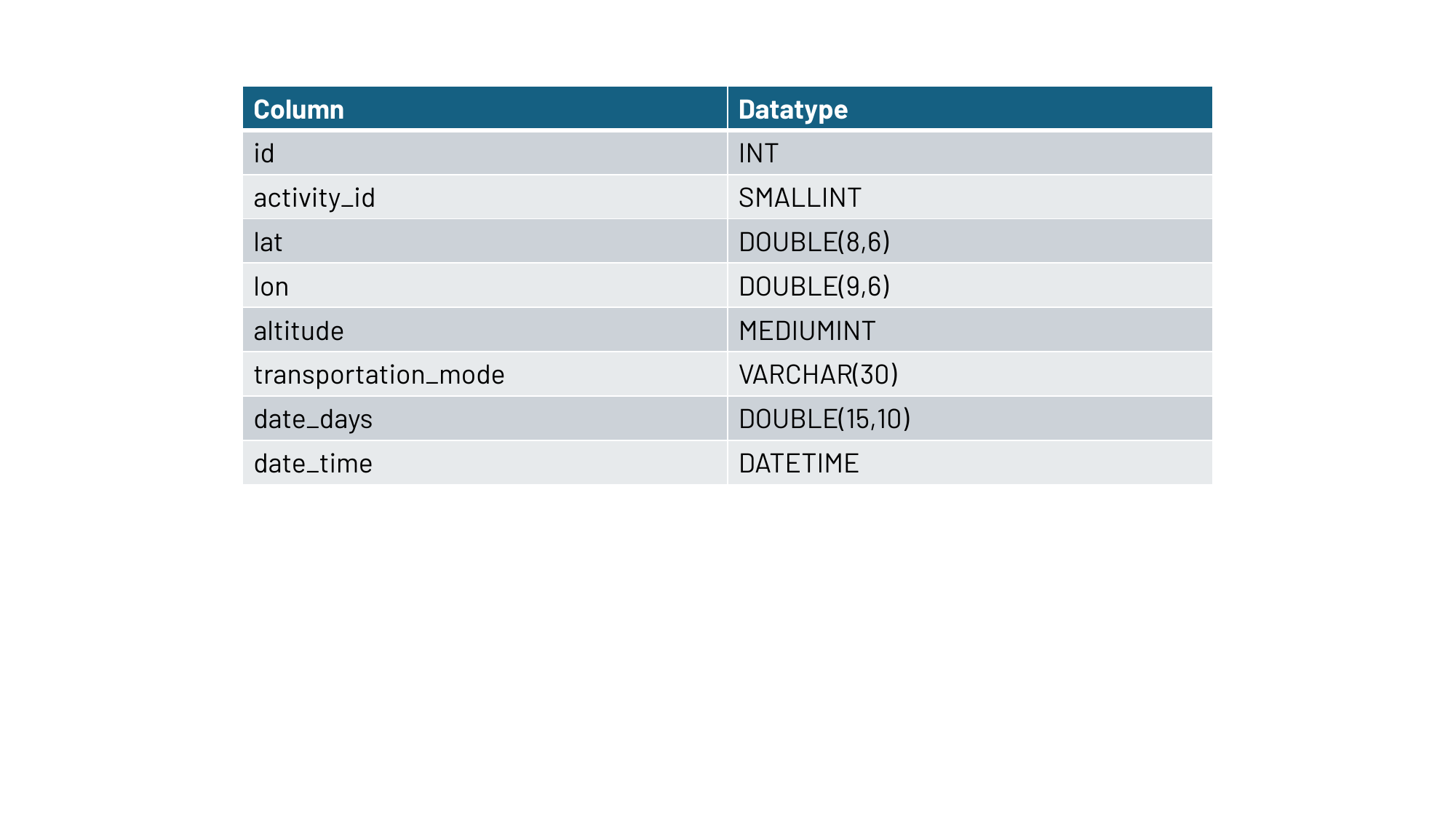

| Column | Datatype |
| --- | --- |
| id | INT |
| activity\_id | SMALLINT |
| lat | DOUBLE(8,6) |
| lon | DOUBLE(9,6) |
| altitude | MEDIUMINT |
| transportation\_mode | VARCHAR(30) |
| date\_days | DOUBLE(15,10) |
| date\_time | DATETIME |